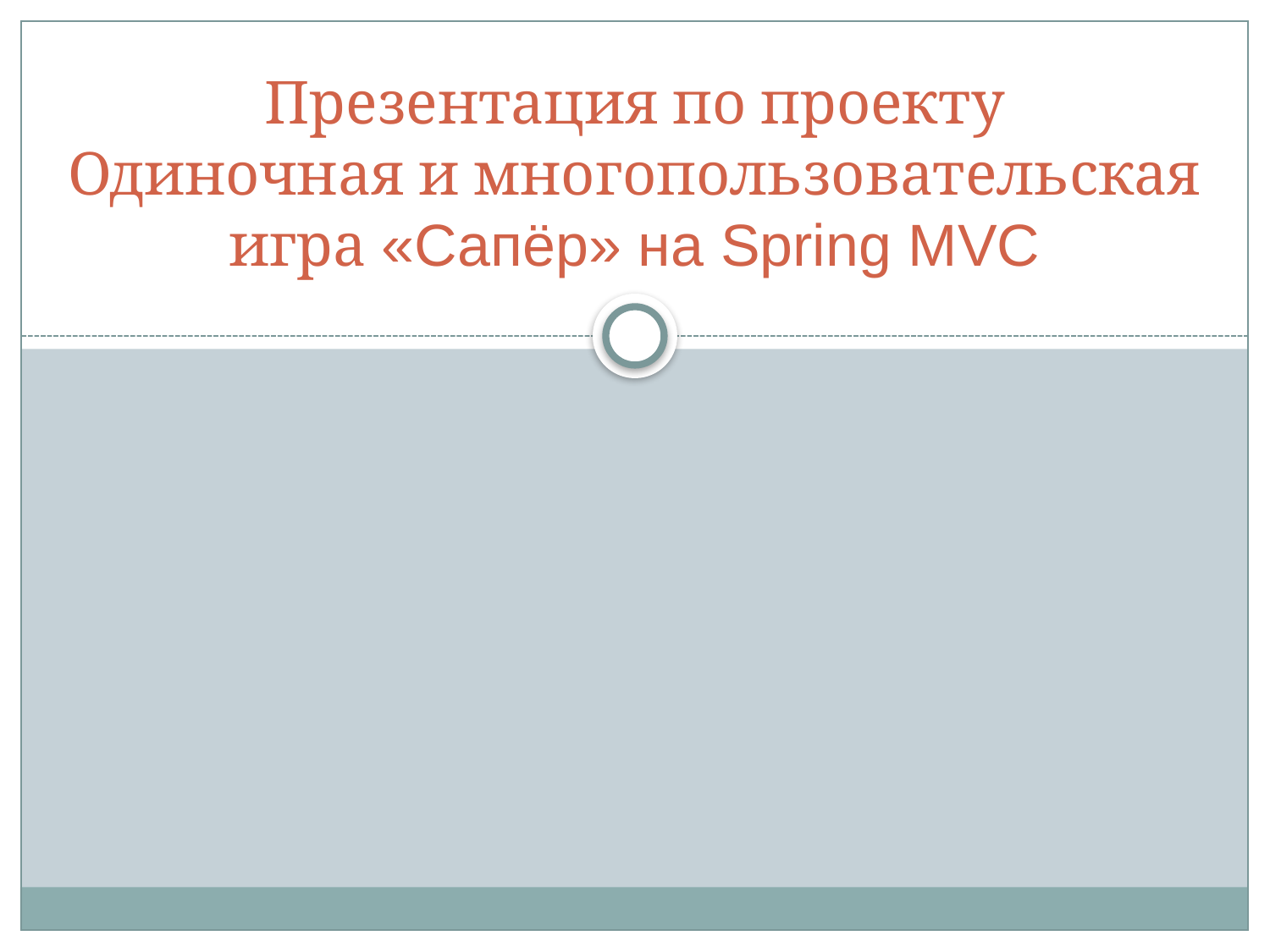

# Презентация по проекту Одиночная и многопользовательская игра «Сапёр» на Spring MVC